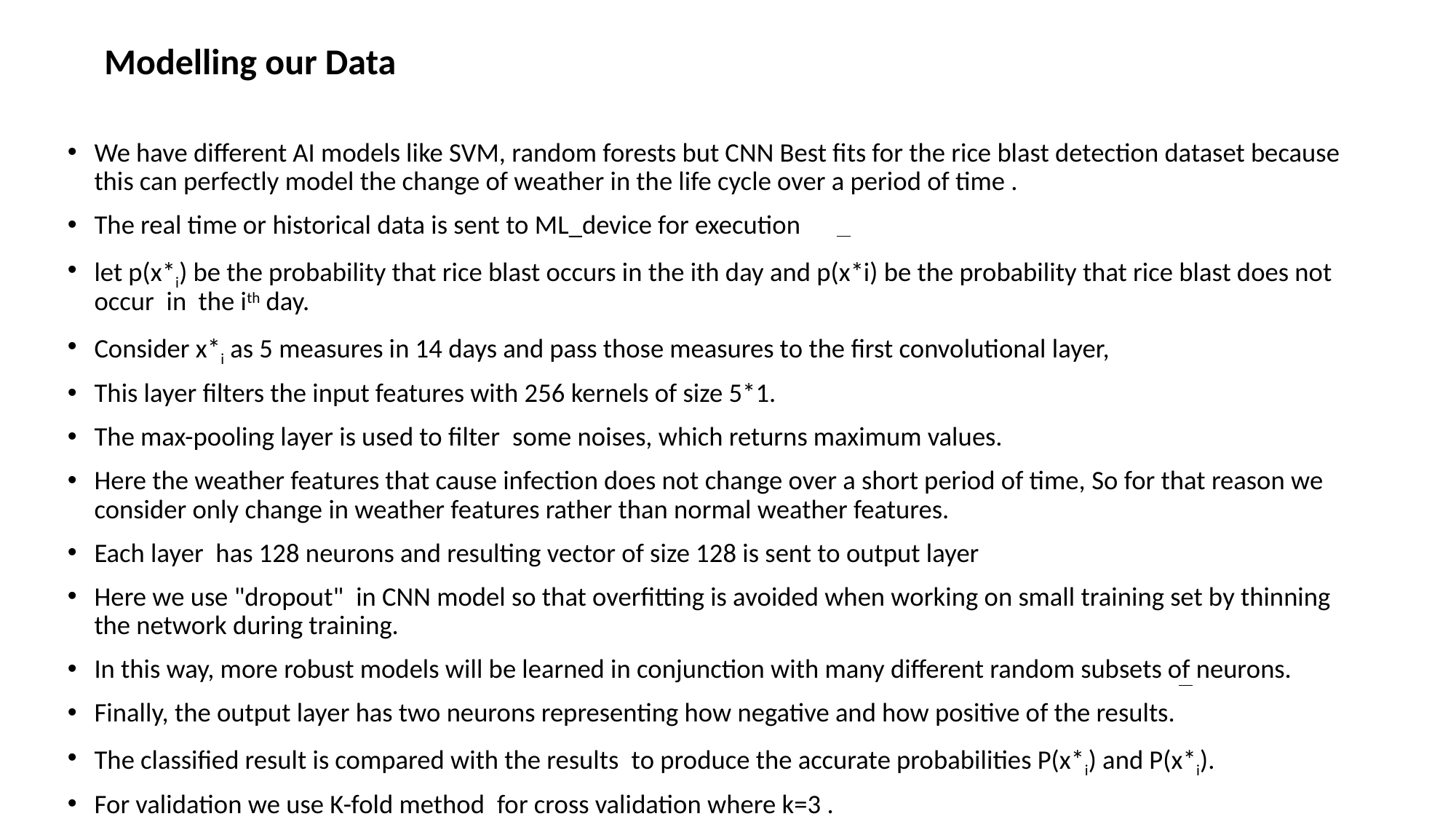

# Modelling our Data
We have different AI models like SVM, random forests but CNN Best fits for the rice blast detection dataset because this can perfectly model the change of weather in the life cycle over a period of time .
The real time or historical data is sent to ML_device for execution
let p(x*i) be the probability that rice blast occurs in the ith day and p(x*i) be the probability that rice blast does not occur  in  the ith day.
Consider x*i as 5 measures in 14 days and pass those measures to the first convolutional layer,
This layer filters the input features with 256 kernels of size 5*1.
The max-pooling layer is used to filter  some noises, which returns maximum values.
Here the weather features that cause infection does not change over a short period of time, So for that reason we consider only change in weather features rather than normal weather features.
Each layer  has 128 neurons and resulting vector of size 128 is sent to output layer
Here we use "dropout"  in CNN model so that overfitting is avoided when working on small training set by thinning the network during training.
In this way, more robust models will be learned in conjunction with many different random subsets of neurons.
Finally, the output layer has two neurons representing how negative and how positive of the results.
The classified result is compared with the results  to produce the accurate probabilities P(x*i) and P(x*i).
For validation we use K-fold method  for cross validation where k=3 .